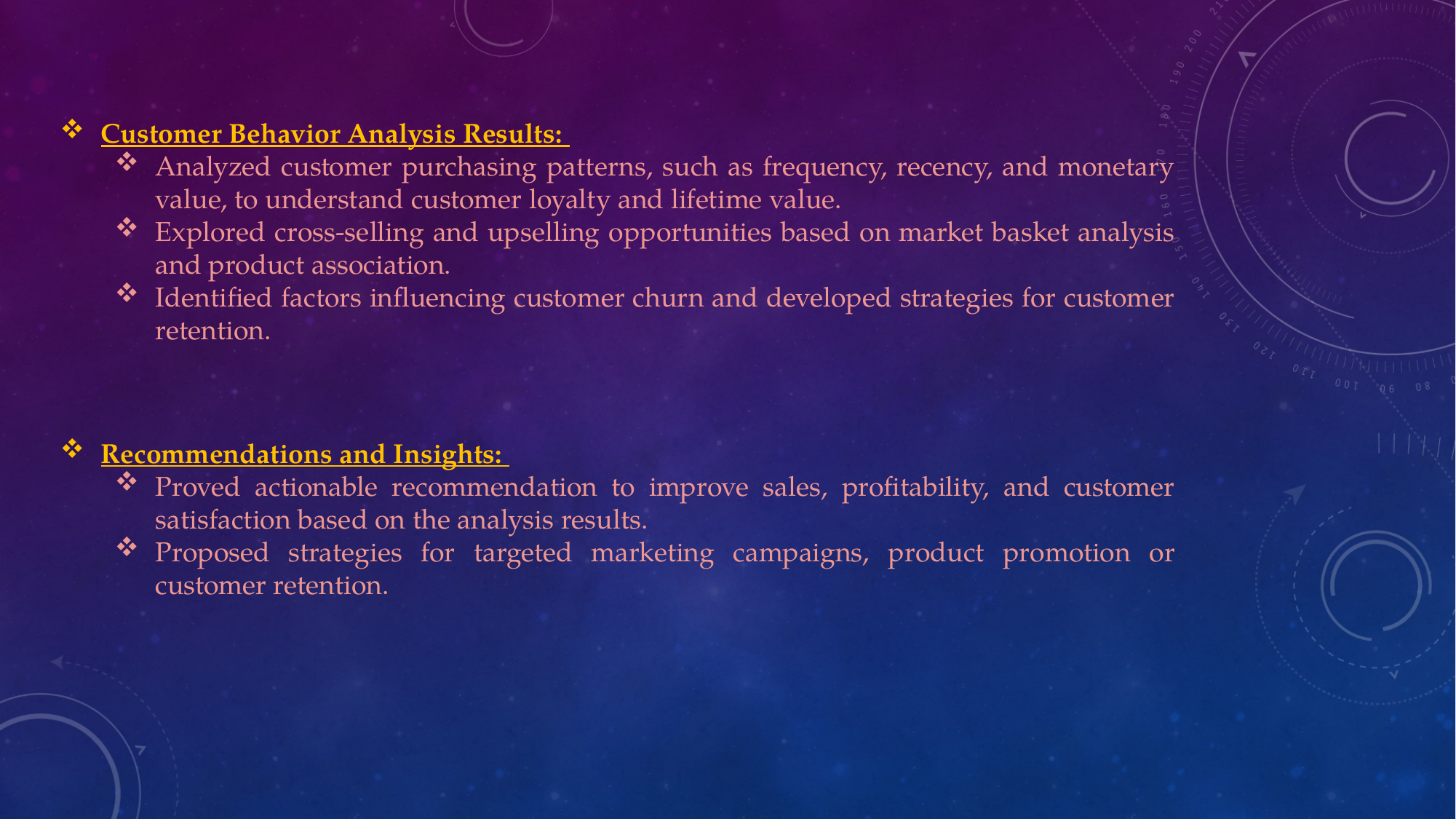

Customer Behavior Analysis Results:
Analyzed customer purchasing patterns, such as frequency, recency, and monetary value, to understand customer loyalty and lifetime value.
Explored cross-selling and upselling opportunities based on market basket analysis and product association.
Identified factors influencing customer churn and developed strategies for customer retention.
Recommendations and Insights:
Proved actionable recommendation to improve sales, profitability, and customer satisfaction based on the analysis results.
Proposed strategies for targeted marketing campaigns, product promotion or customer retention.